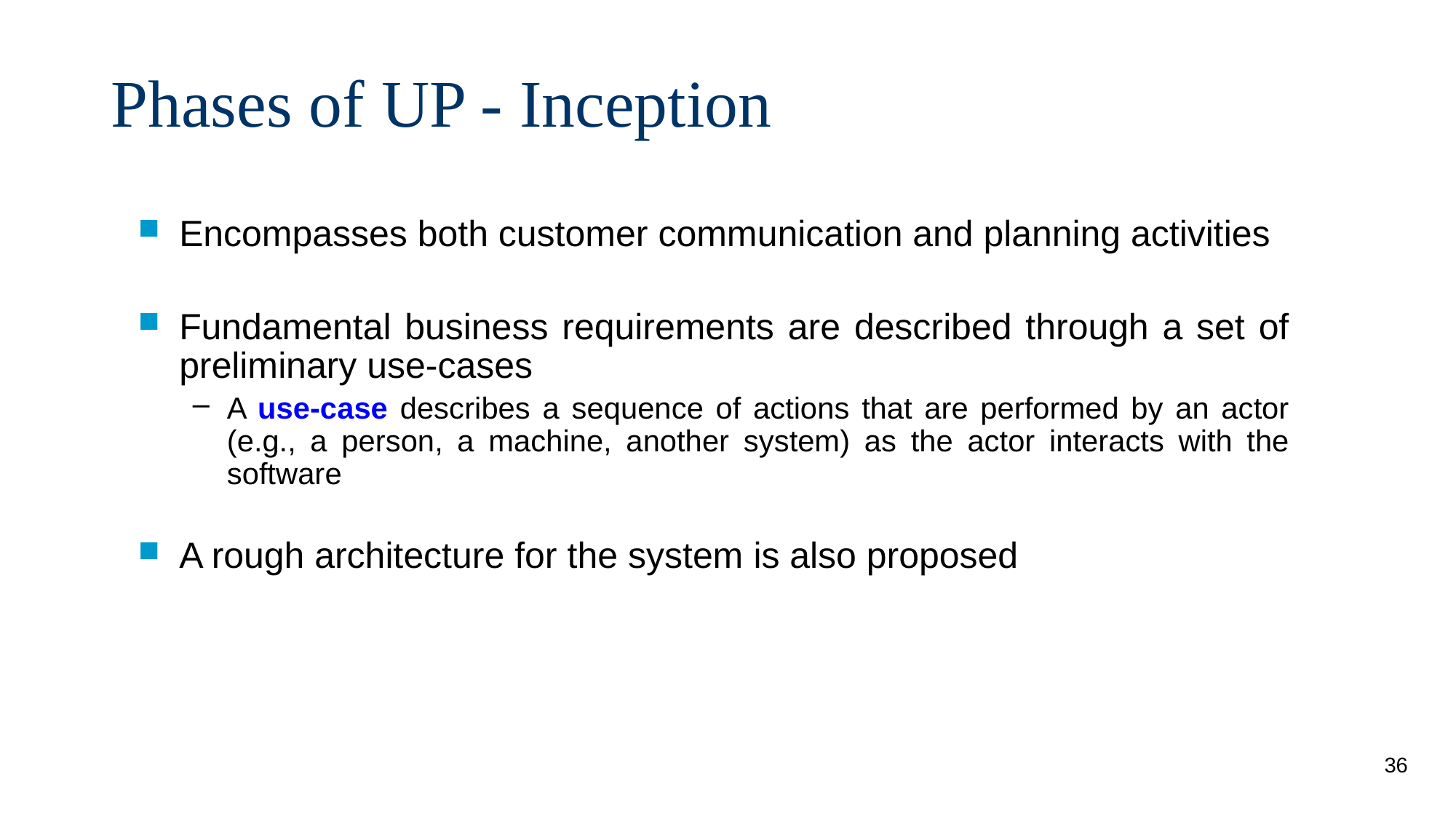

# Phases of UP - Inception
Encompasses both customer communication and planning activities

Fundamental business requirements are described through a set of preliminary use-cases
A use-case describes a sequence of actions that are performed by an actor (e.g., a person, a machine, another system) as the actor interacts with the software

A rough architecture for the system is also proposed
36